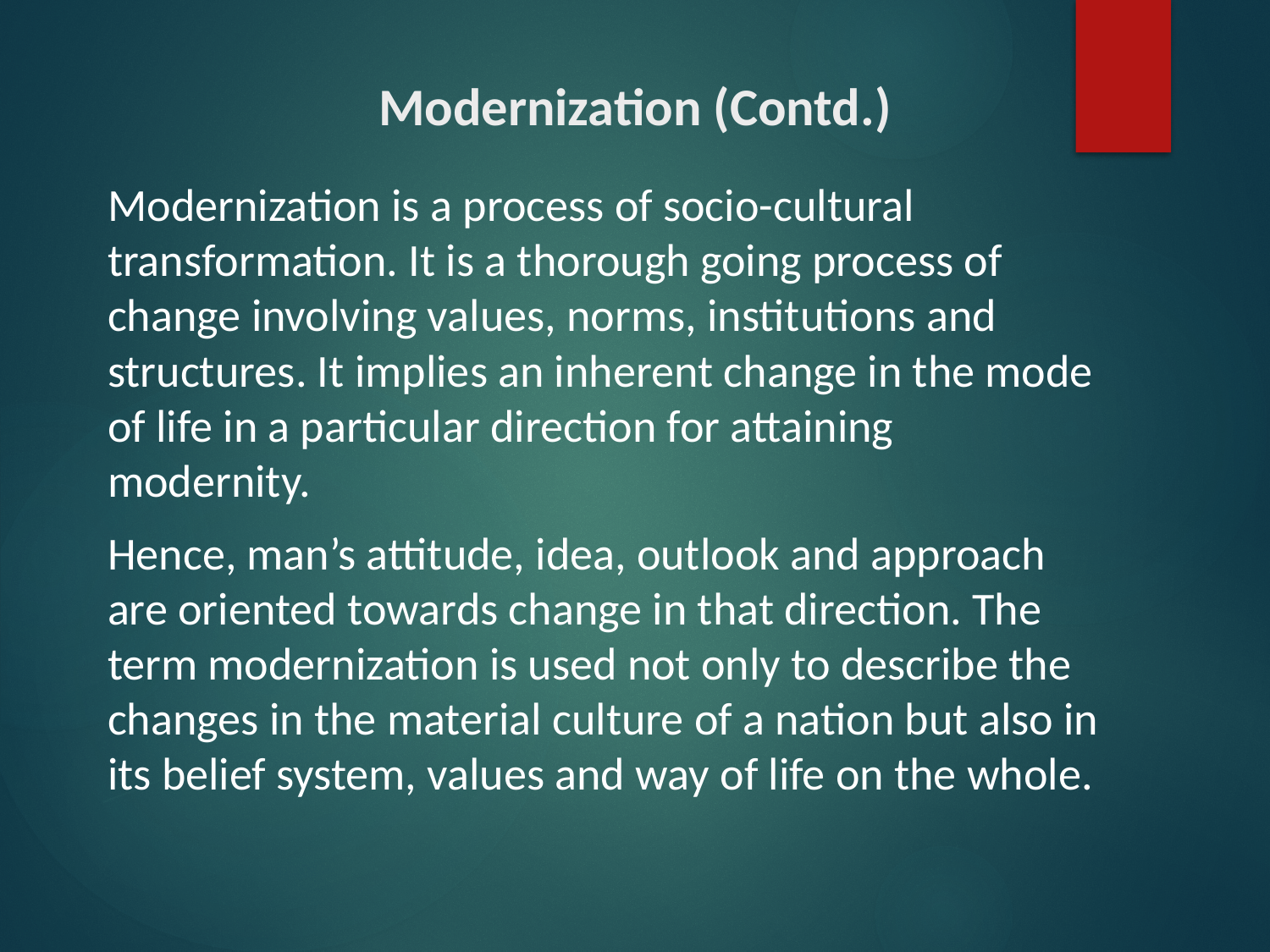

# Modernization (Contd.)
Modernization is a process of socio-cultural transformation. It is a thorough going process of change involving values, norms, institutions and structures. It implies an inherent change in the mode of life in a particular direction for attaining modernity.
Hence, man’s attitude, idea, outlook and approach are oriented towards change in that direction. The term modernization is used not only to describe the changes in the material culture of a nation but also in its belief system, values and way of life on the whole.